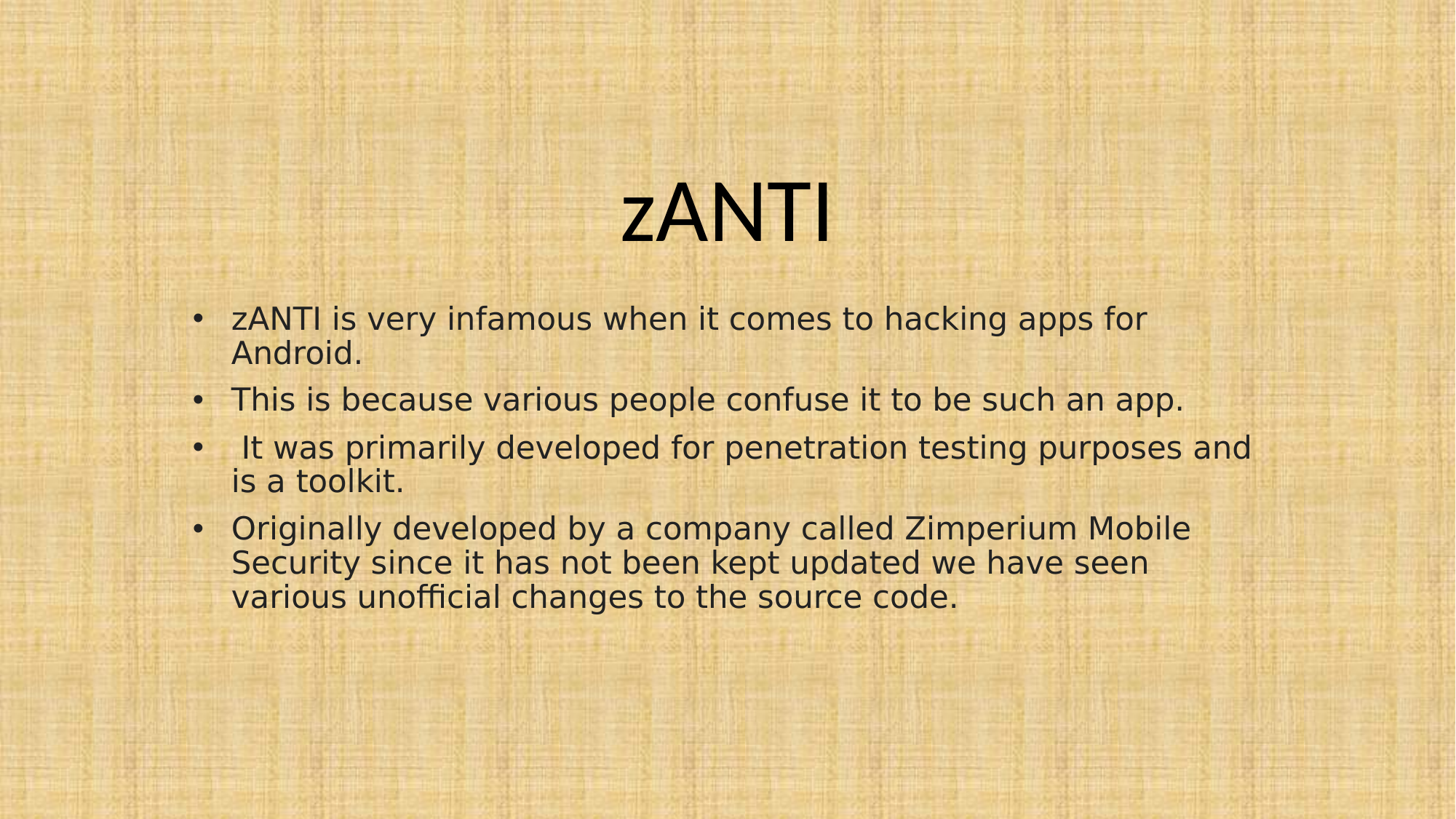

# zANTI
zANTI is very infamous when it comes to hacking apps for Android.
This is because various people confuse it to be such an app.
 It was primarily developed for penetration testing purposes and is a toolkit.
Originally developed by a company called Zimperium Mobile Security since it has not been kept updated we have seen various unofficial changes to the source code.